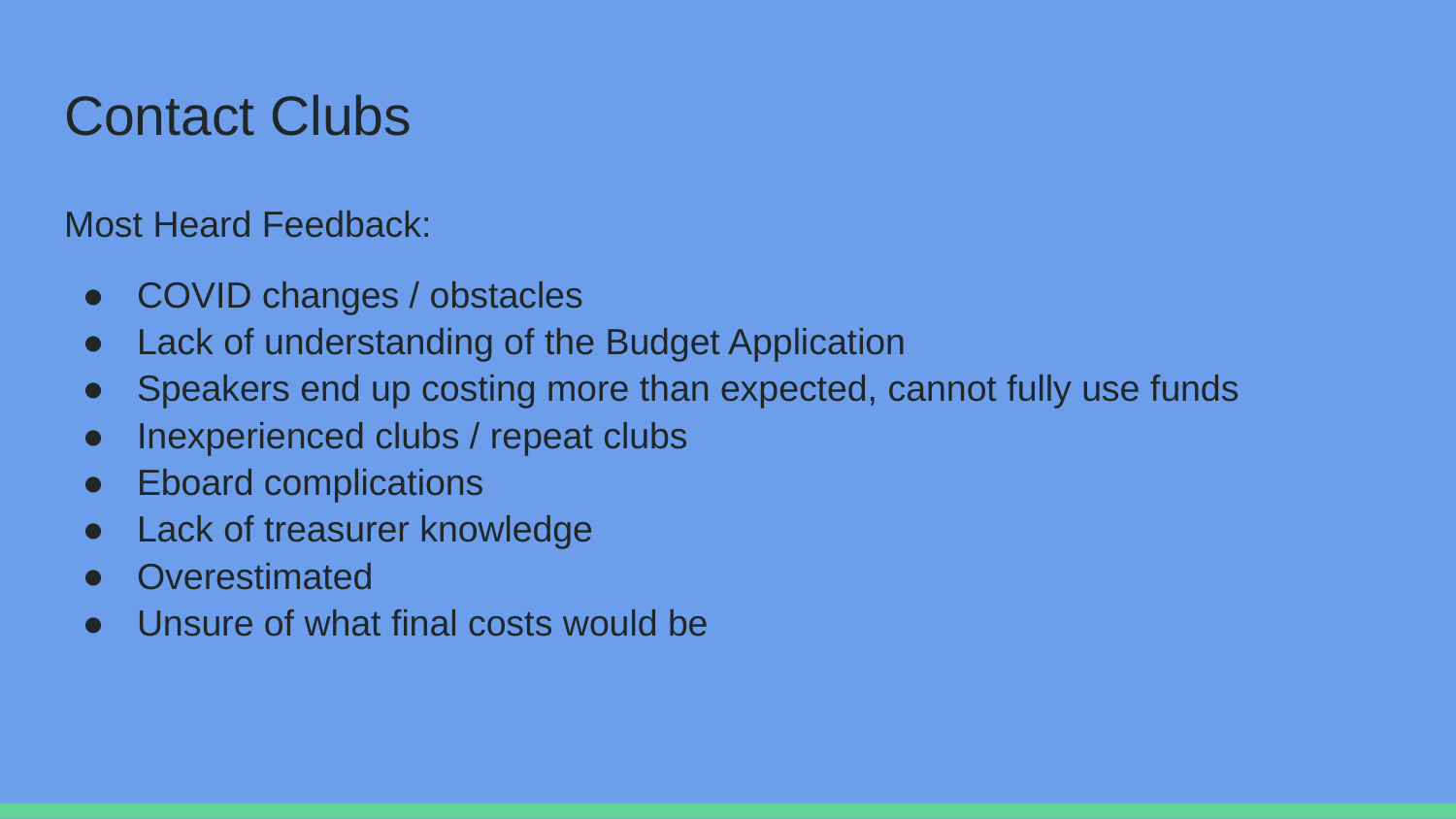

# Contact Clubs
Most Heard Feedback:
COVID changes / obstacles
Lack of understanding of the Budget Application
Speakers end up costing more than expected, cannot fully use funds
Inexperienced clubs / repeat clubs
Eboard complications
Lack of treasurer knowledge
Overestimated
Unsure of what final costs would be